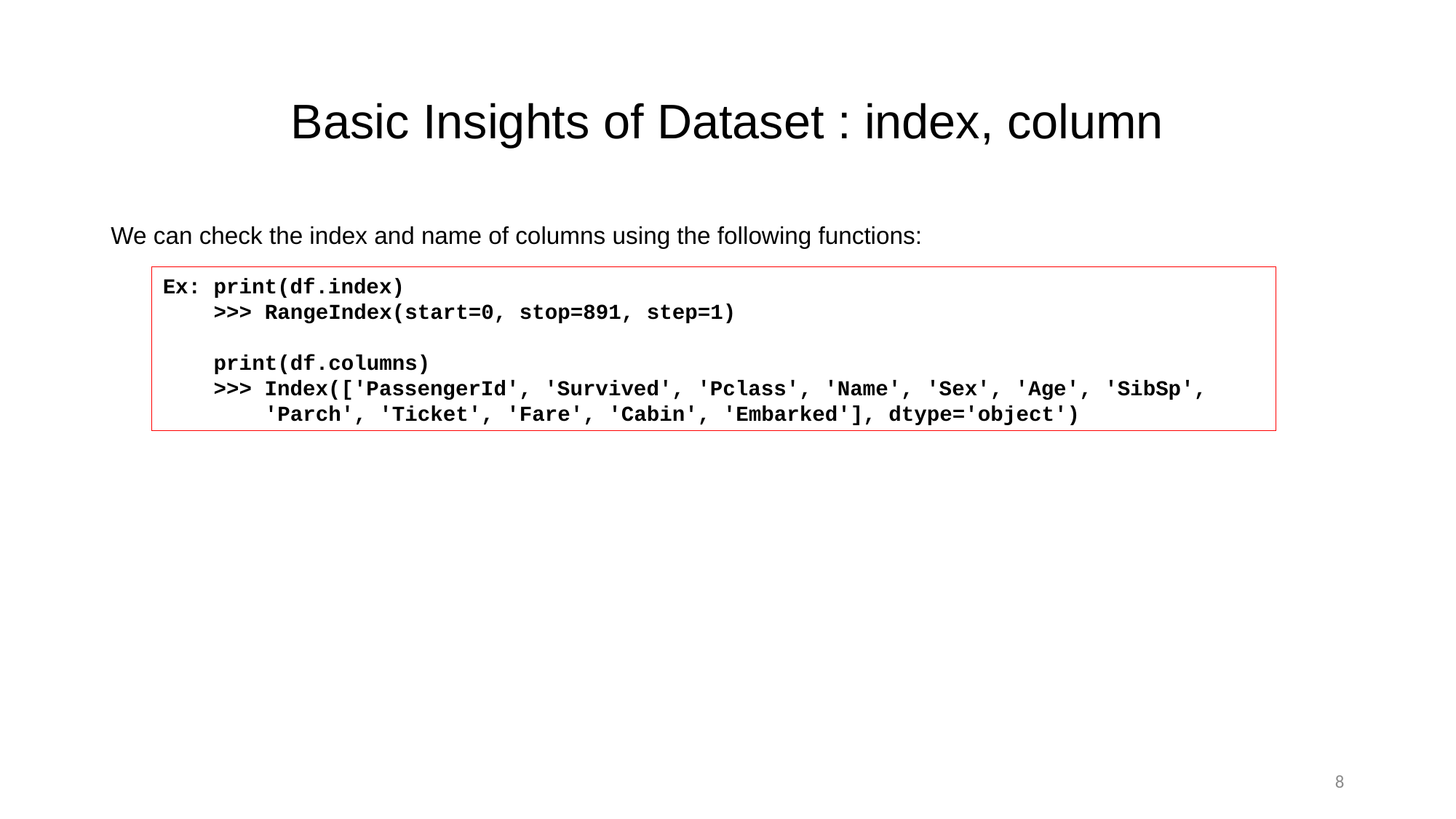

# Basic Insights of Dataset : index, column
We can check the index and name of columns using the following functions:

Ex: print(df.index)
    >>> RangeIndex(start=0, stop=891, step=1)

    print(df.columns)
    >>> Index(['PassengerId', 'Survived', 'Pclass', 'Name', 'Sex', 'Age', 'SibSp',
        'Parch', 'Ticket', 'Fare', 'Cabin', 'Embarked'], dtype='object')
8